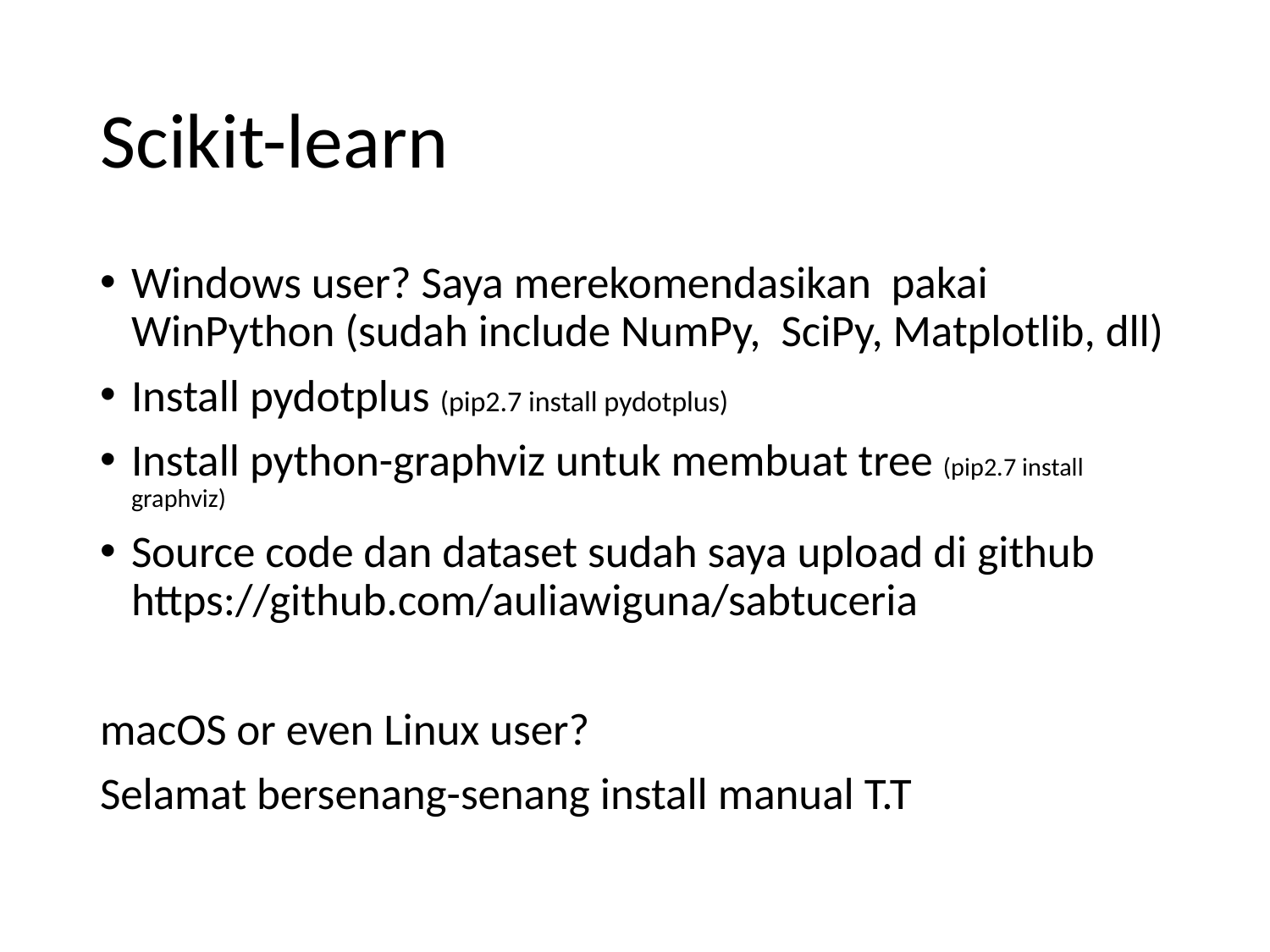

# Scikit-learn
Windows user? Saya merekomendasikan  pakai WinPython (sudah include NumPy,  SciPy, Matplotlib, dll)
Install pydotplus (pip2.7 install pydotplus)
Install python-graphviz untuk membuat tree (pip2.7 install graphviz)
Source code dan dataset sudah saya upload di github https://github.com/auliawiguna/sabtuceria

macOS or even Linux user?
Selamat bersenang-senang install manual T.T